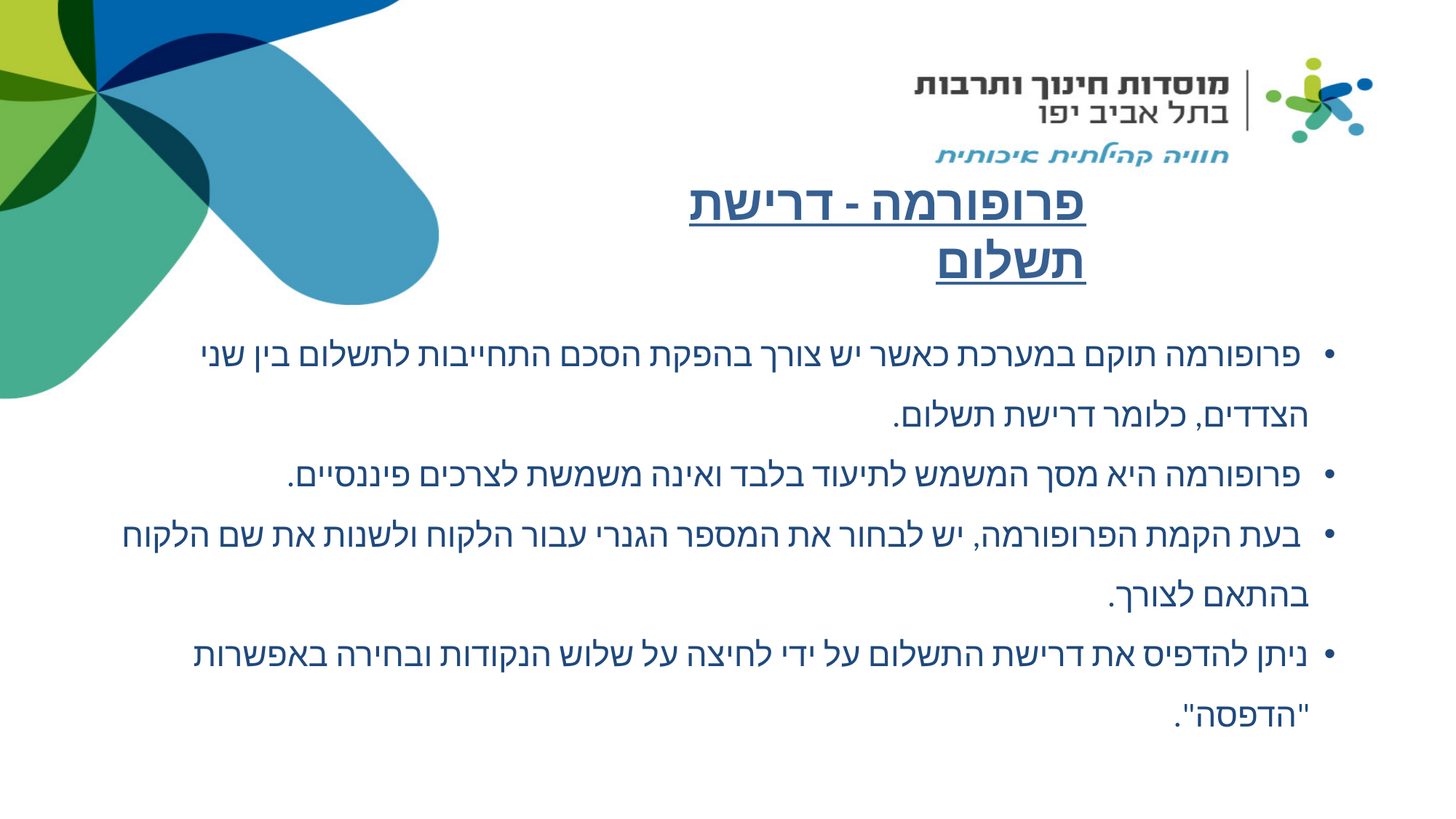

פרופורמה - דרישת תשלום
# פרופורמה תוקם במערכת כאשר יש צורך בהפקת הסכם התחייבות לתשלום בין שני הצדדים, כלומר דרישת תשלום.
 פרופורמה היא מסך המשמש לתיעוד בלבד ואינה משמשת לצרכים פיננסיים.
 בעת הקמת הפרופורמה, יש לבחור את המספר הגנרי עבור הלקוח ולשנות את שם הלקוח בהתאם לצורך.
ניתן להדפיס את דרישת התשלום על ידי לחיצה על שלוש הנקודות ובחירה באפשרות "הדפסה".